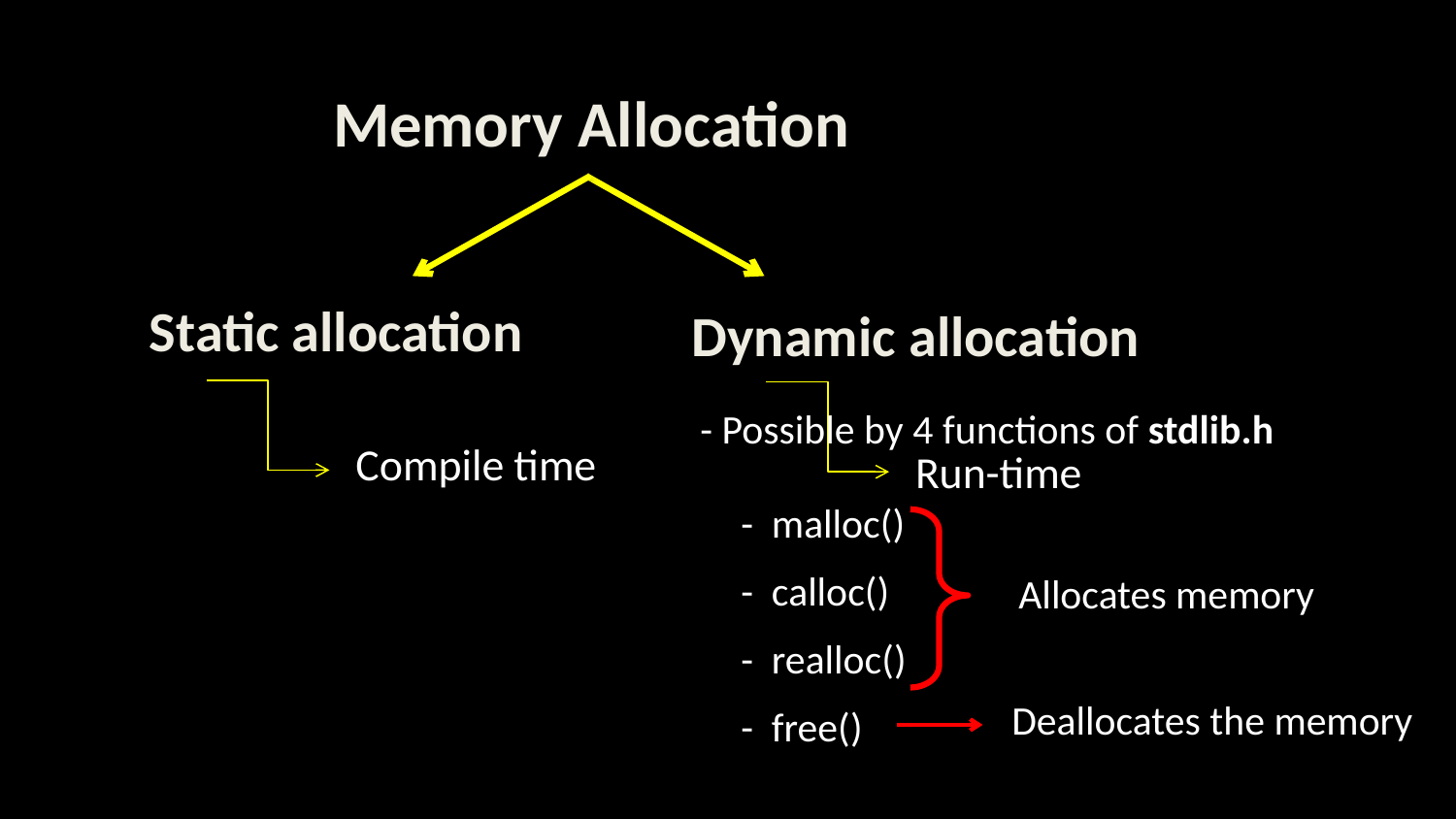

Memory Allocation
Static allocation
Dynamic allocation
 - Possible by 4 functions of stdlib.h
Compile time
Run-time
-  malloc()
-  calloc()
-  realloc()
-  free()

Allocates memory
Deallocates the memory